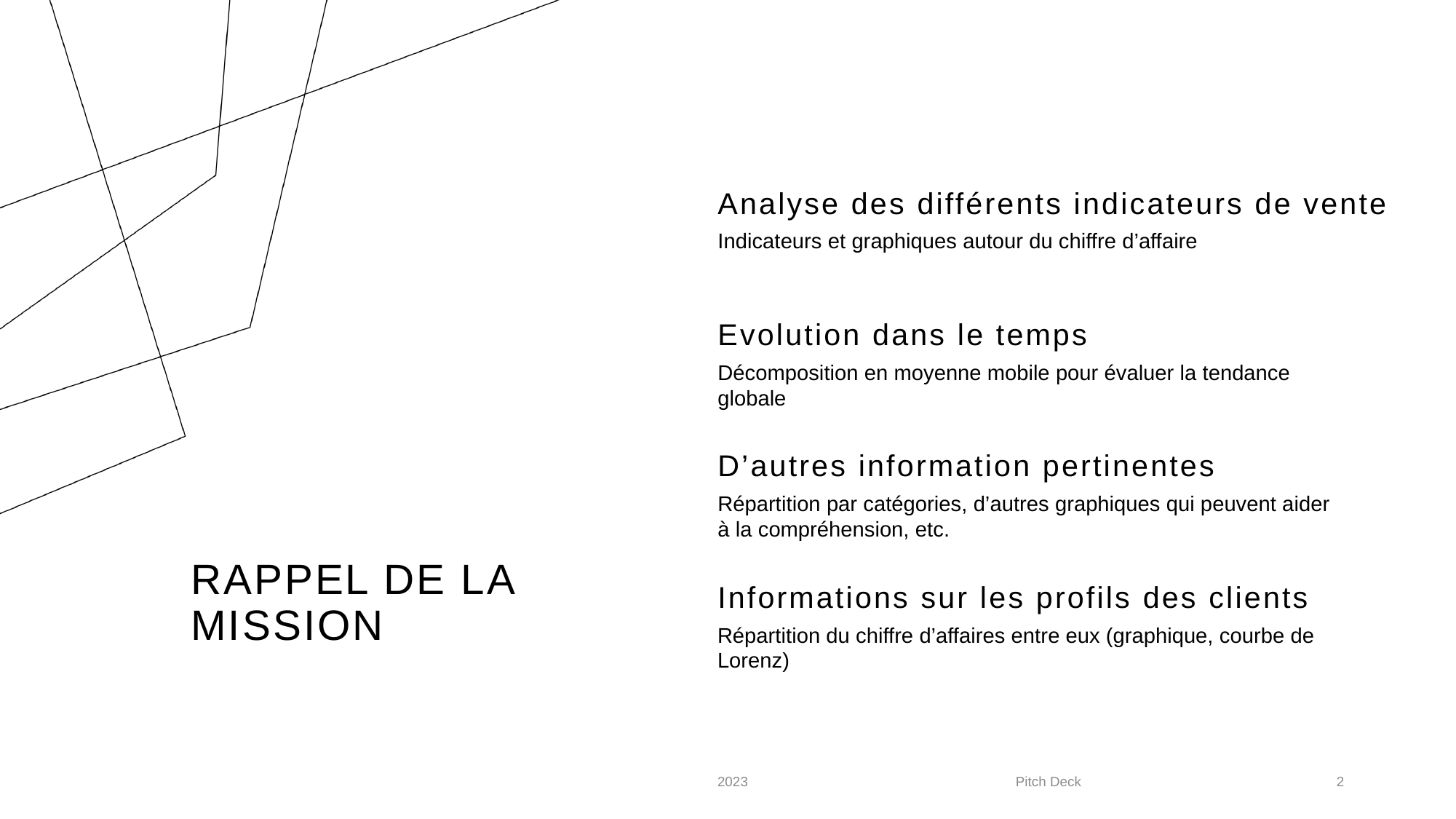

Analyse des différents indicateurs de vente
Indicateurs et graphiques autour du chiffre d’affaire
Evolution dans le temps
Décomposition en moyenne mobile pour évaluer la tendance globale
D’autres information pertinentes
Répartition par catégories, d’autres graphiques qui peuvent aider à la compréhension, etc.
# Rappel de la mission
Informations sur les profils des clients
Répartition du chiffre d’affaires entre eux (graphique, courbe de Lorenz)
2023
Pitch Deck
2